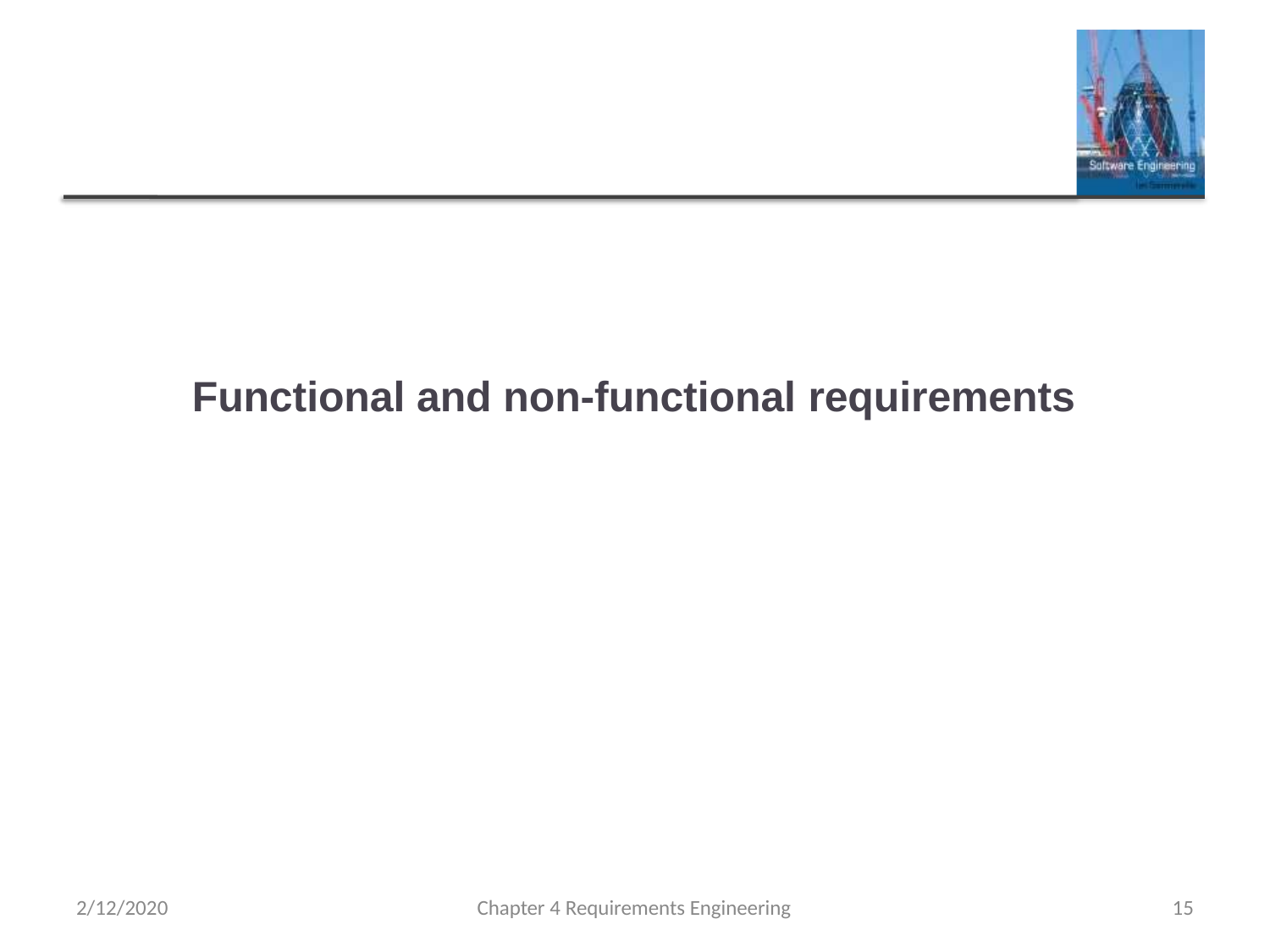

# Functional and non-functional requirements
2/12/2020
Chapter 4 Requirements Engineering
15